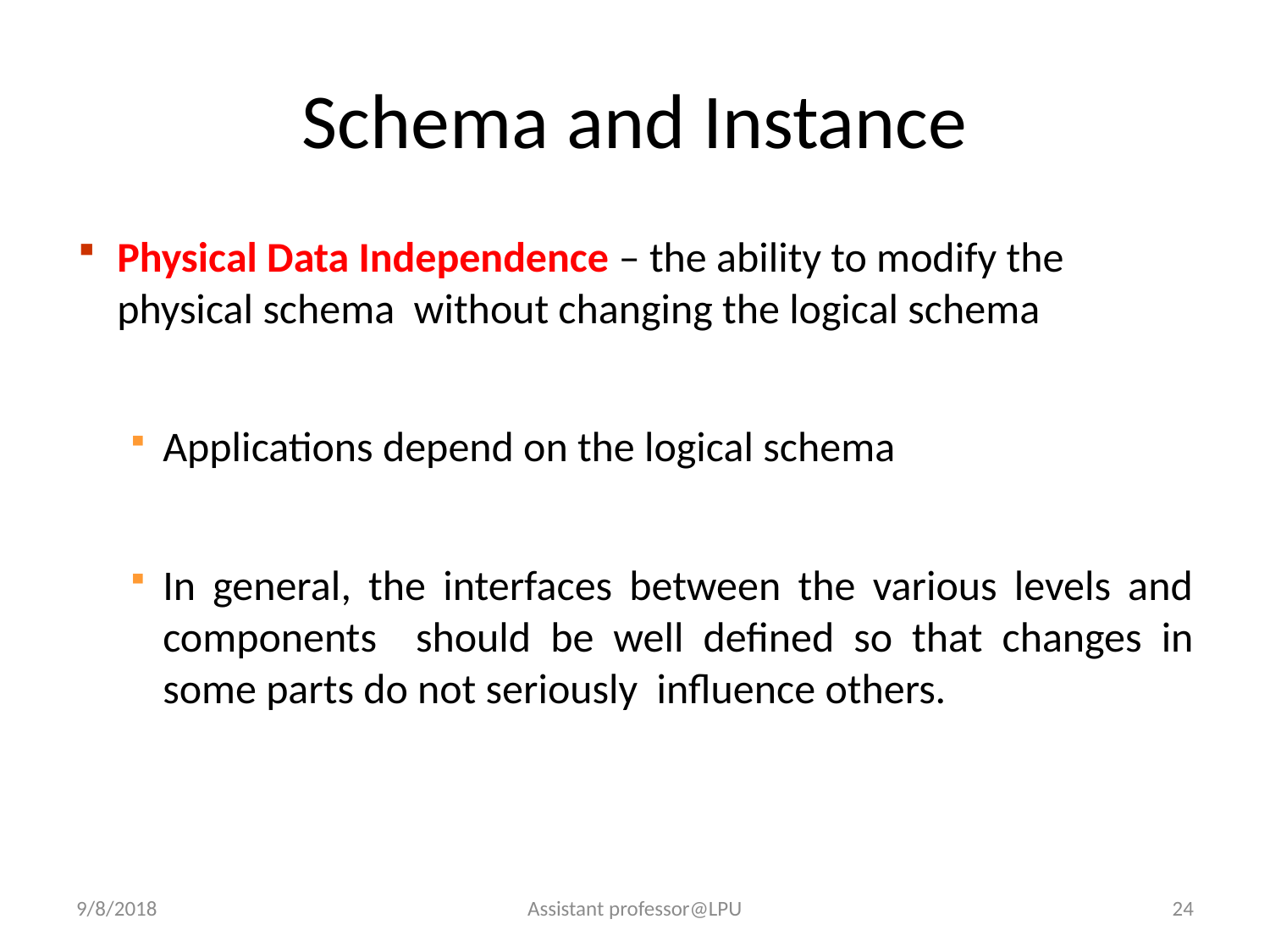

# Schema and Instance
Physical Data Independence – the ability to modify the physical schema  without changing the logical schema

Applications depend on the logical schema

In general, the interfaces between the various levels and components  should be well defined so that changes in some parts do not seriously  influence others.
9/8/2018
Assistant professor@LPU
24